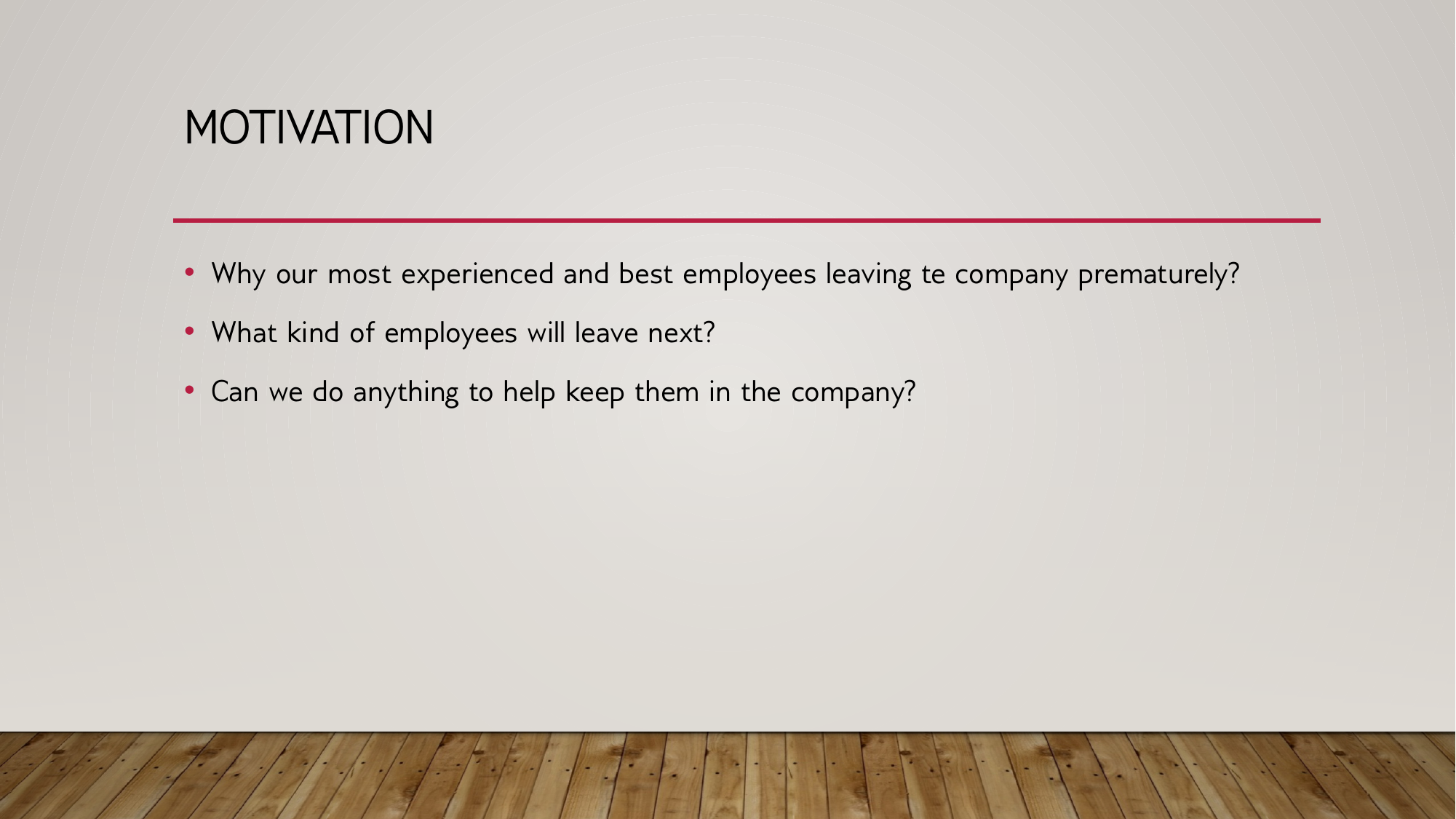

# Motivation
Why our most experienced and best employees leaving te company prematurely?
What kind of employees will leave next?
Can we do anything to help keep them in the company?